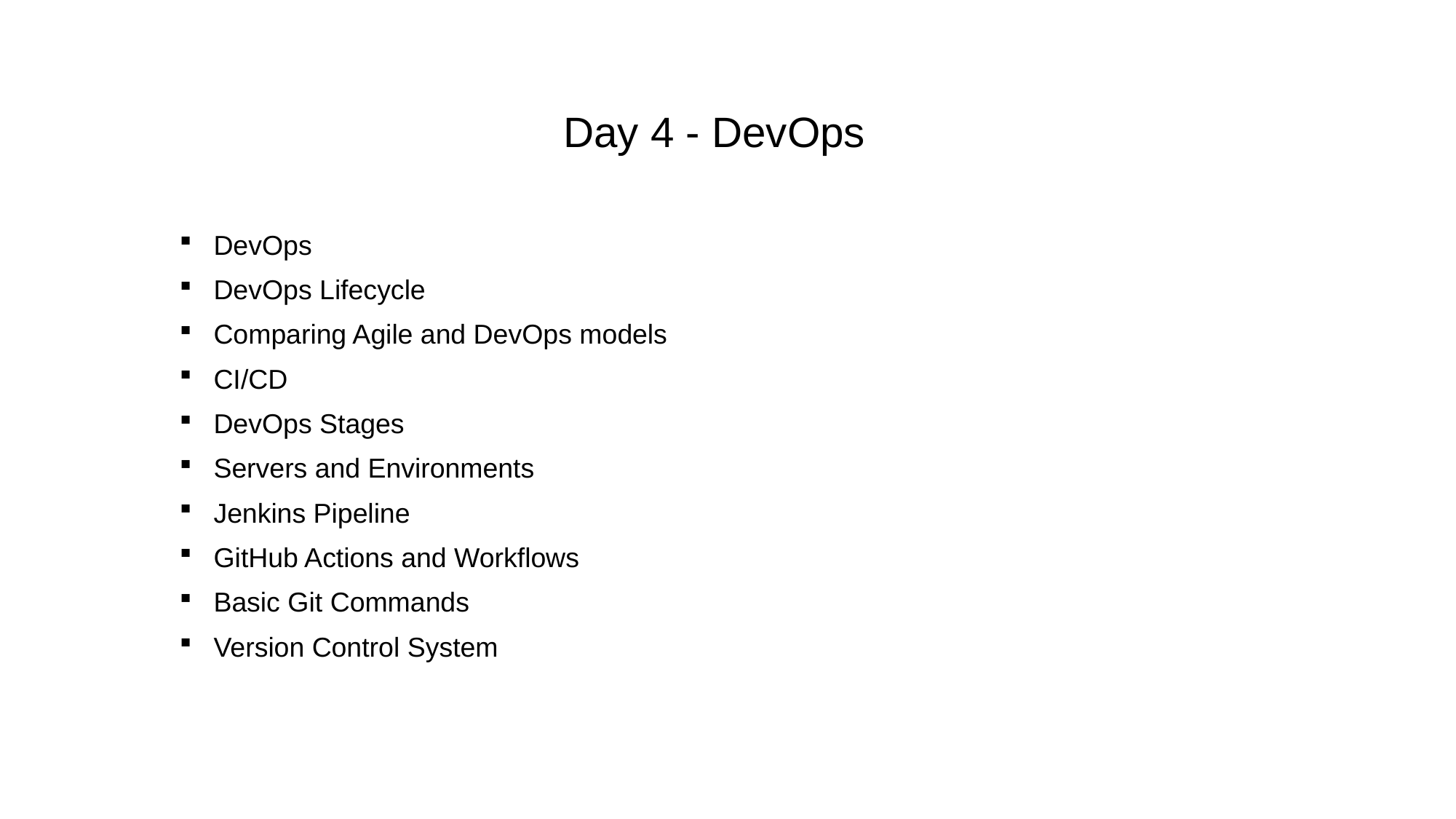

# Day 4 - DevOps
DevOps
DevOps Lifecycle
Comparing Agile and DevOps models
CI/CD
DevOps Stages
Servers and Environments
Jenkins Pipeline
GitHub Actions and Workflows
Basic Git Commands
Version Control System